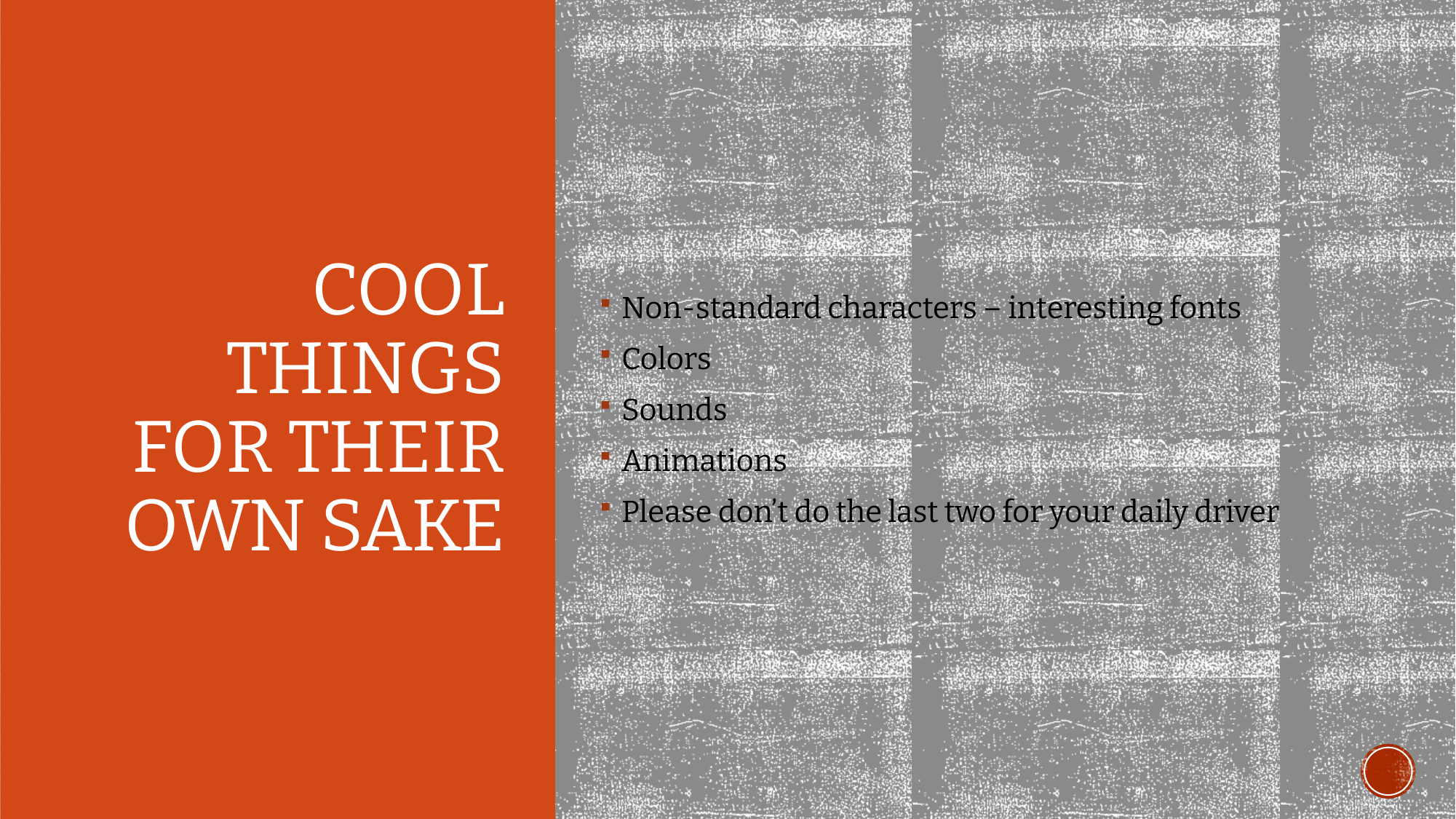

Non-standard characters – interesting fonts
Colors
Sounds
Animations
Please don’t do the last two for your daily driver
# Cool things for their own sake